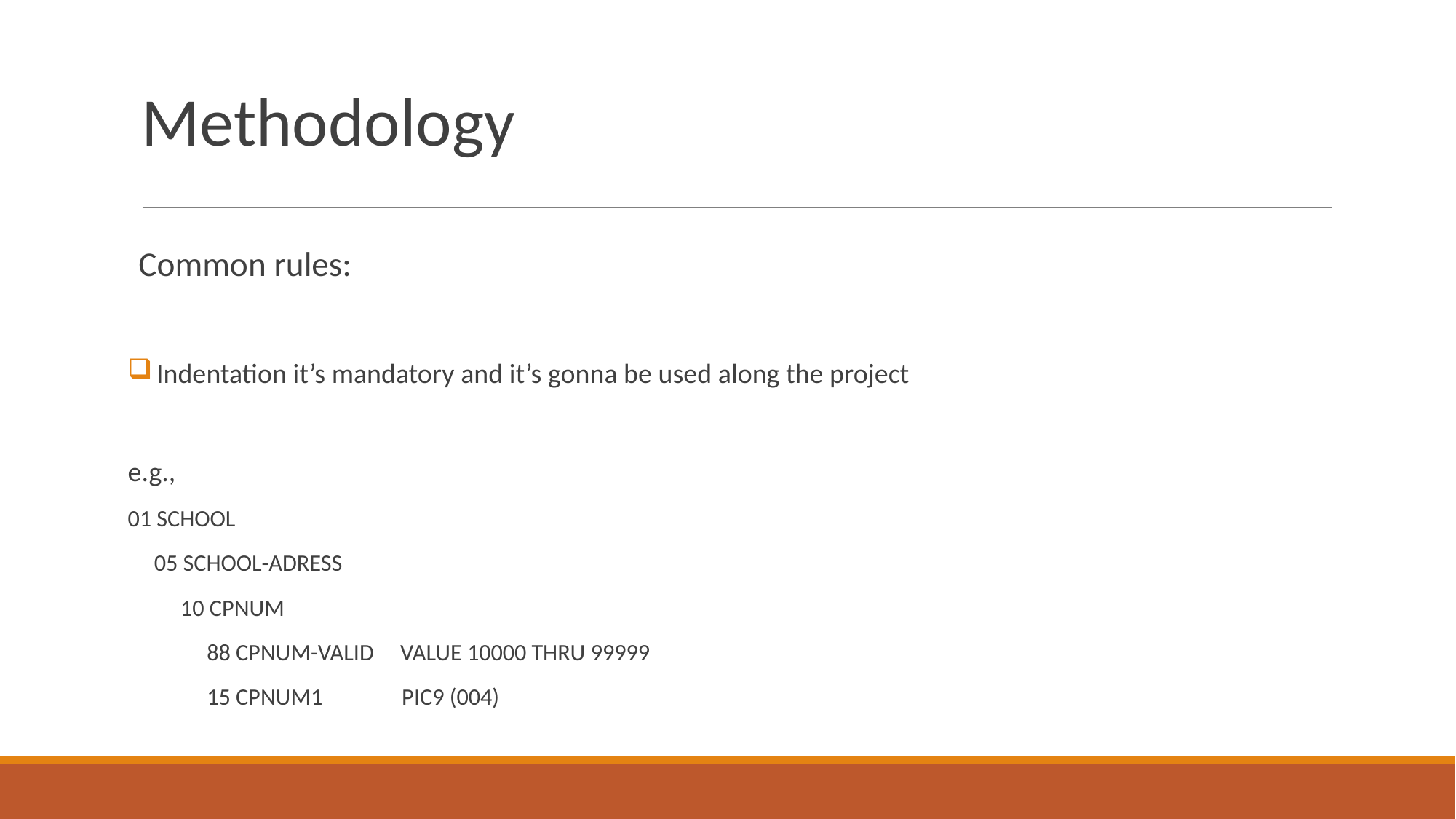

Methodology
Common rules:

 Indentation it’s mandatory and it’s gonna be used along the project

e.g.,
01 SCHOOL
     05 SCHOOL-ADRESS
          10 CPNUM
               88 CPNUM-VALID     VALUE 10000 THRU 99999
               15 CPNUM1               PIC9 (004)